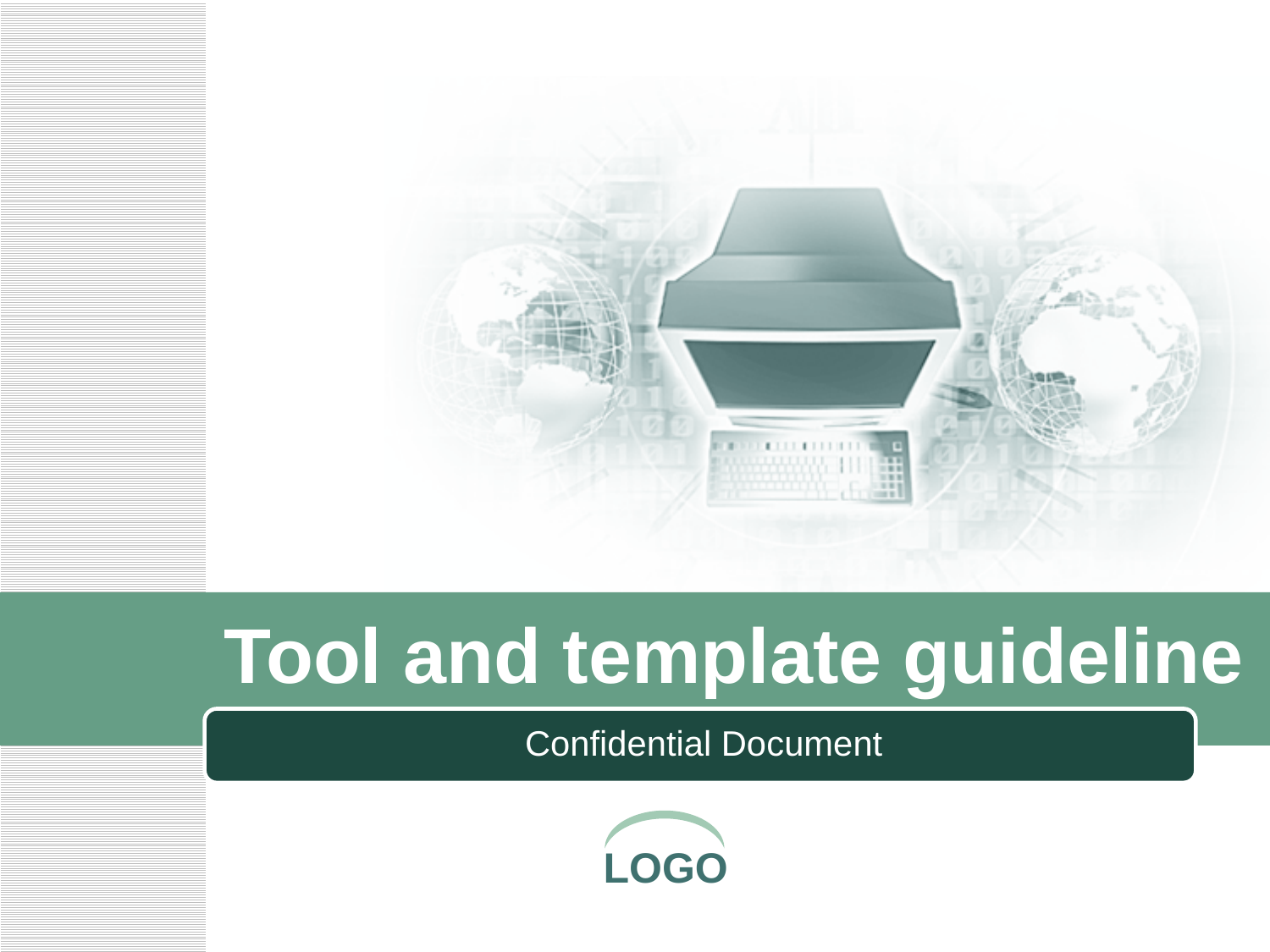

# Tool and template guideline
Confidential Document